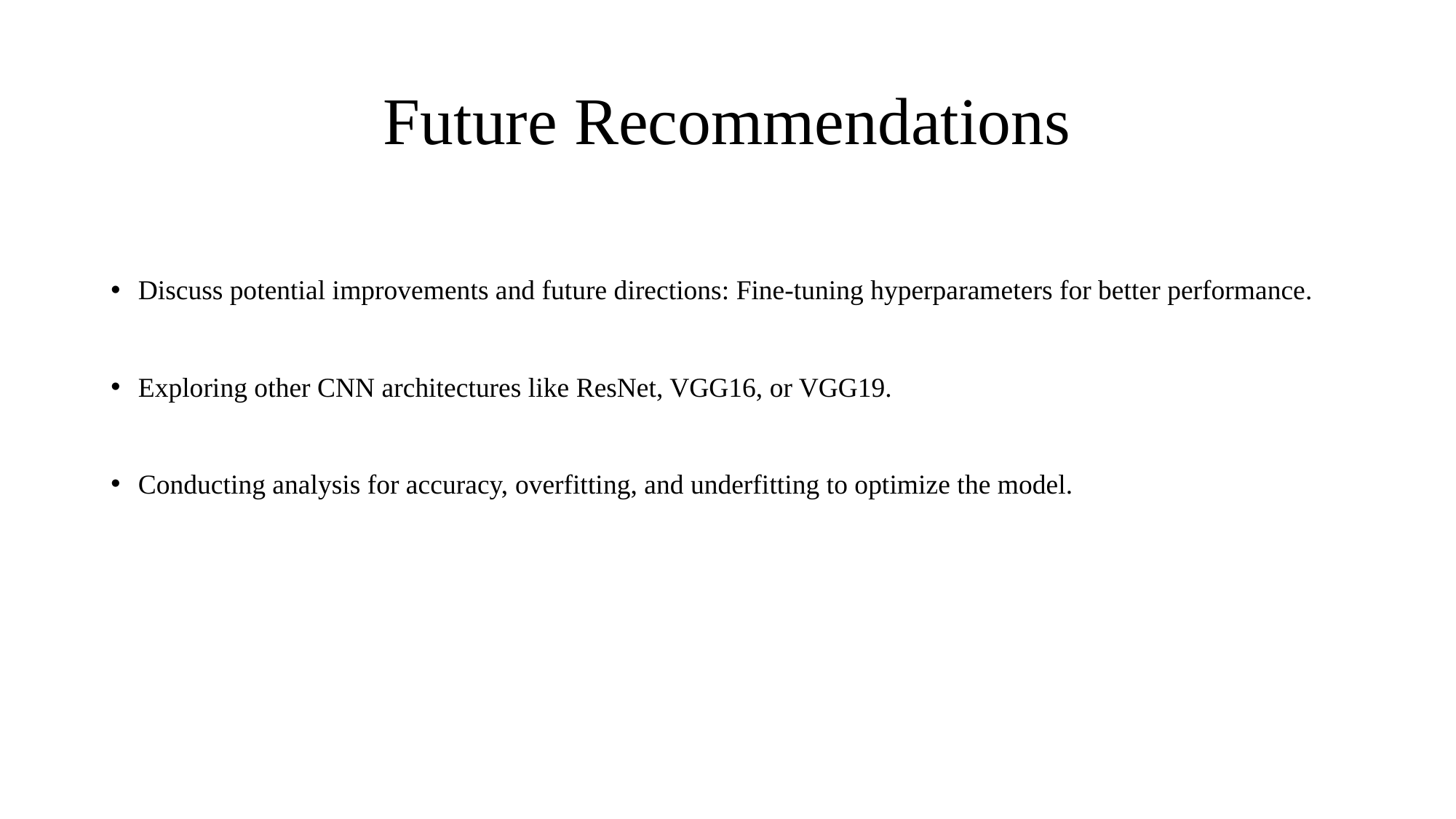

# Future Recommendations
Discuss potential improvements and future directions: Fine-tuning hyperparameters for better performance.
Exploring other CNN architectures like ResNet, VGG16, or VGG19.
Conducting analysis for accuracy, overfitting, and underfitting to optimize the model.